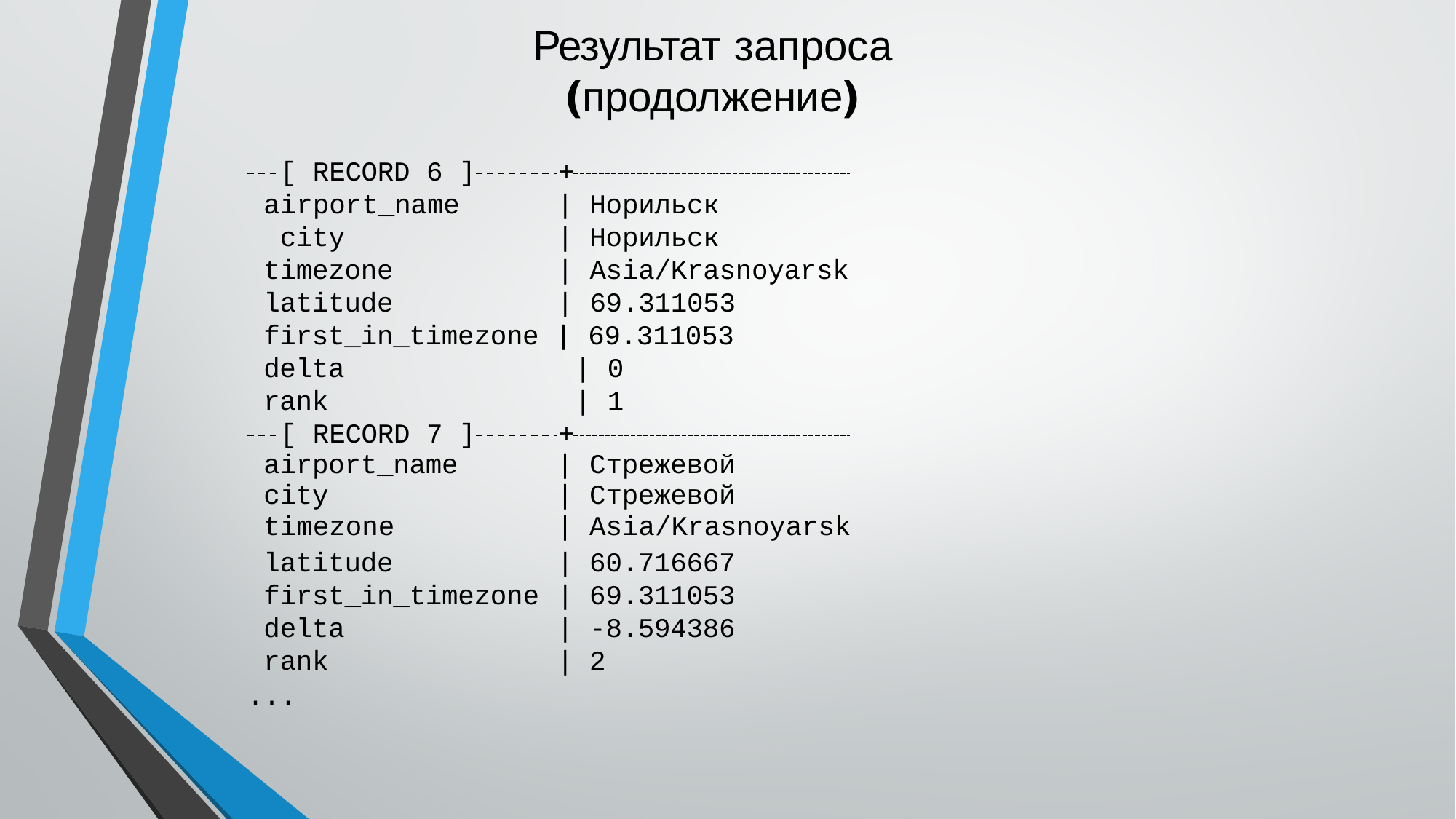

# Результат запроса (продолжение)
  [ RECORD 6 ]	+

airport_name  city  timezone  latitude
| Норильск
| Норильск
| Asia/Krasnoyarsk
| 69.311053
first_in_timezone | 69.311053
delta	| 0
rank	| 1
  [ RECORD 7 ]	+

| airport\_name city timezone | | | | | Стрежевой Стрежевой Asia/Krasnoyarsk |
| --- | --- | --- |
| latitude | | | 60.716667 |
| first\_in\_timezone | | | 69.311053 |
| delta | | | -8.594386 |
| rank | | | 2 |
...